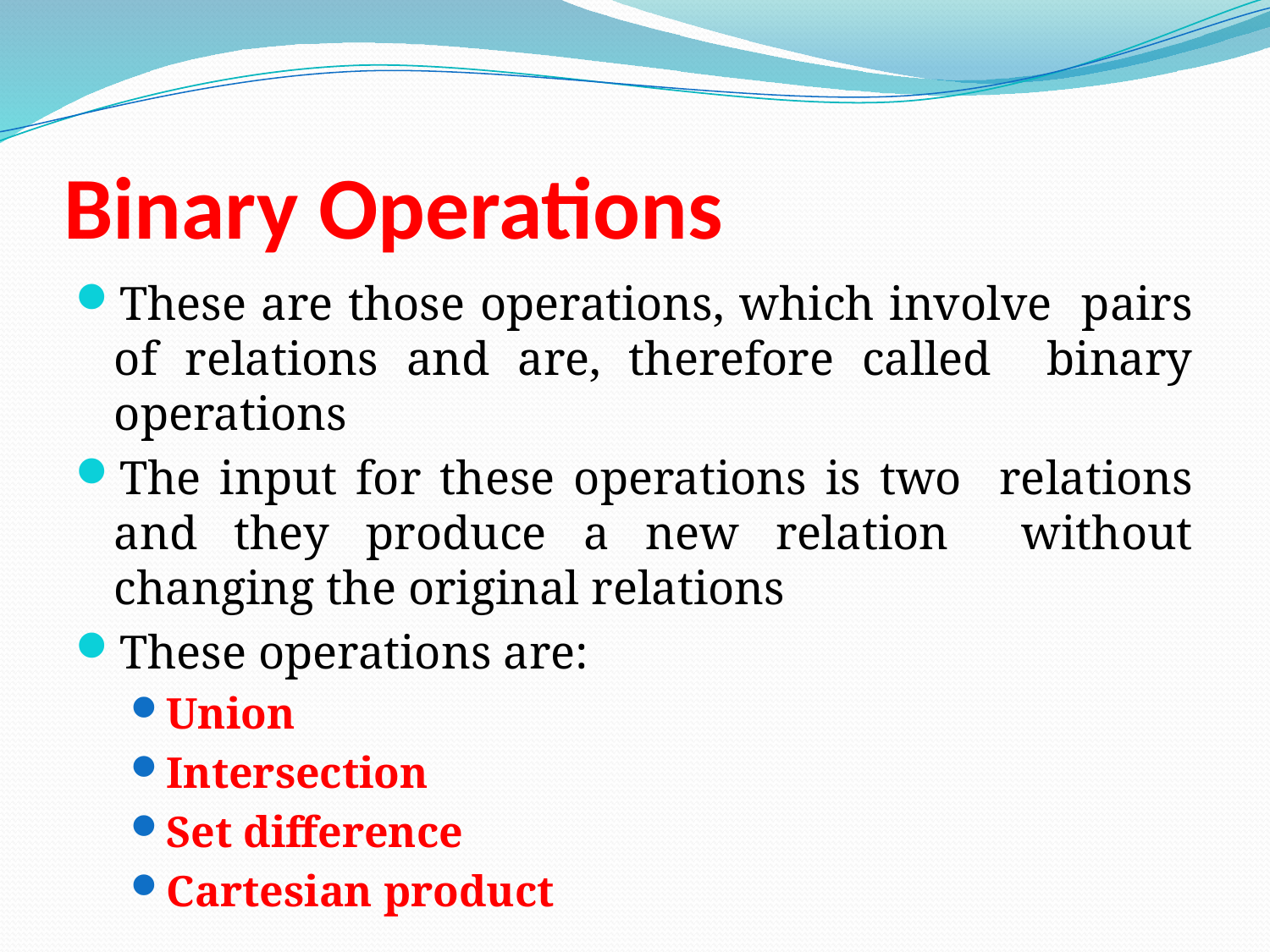

# Binary Operations
These are those operations, which involve  pairs of relations and are, therefore called  binary operations
The input for these operations is two  relations and they produce a new relation  without changing the original relations
These operations are:
Union
Intersection
Set difference
Cartesian product